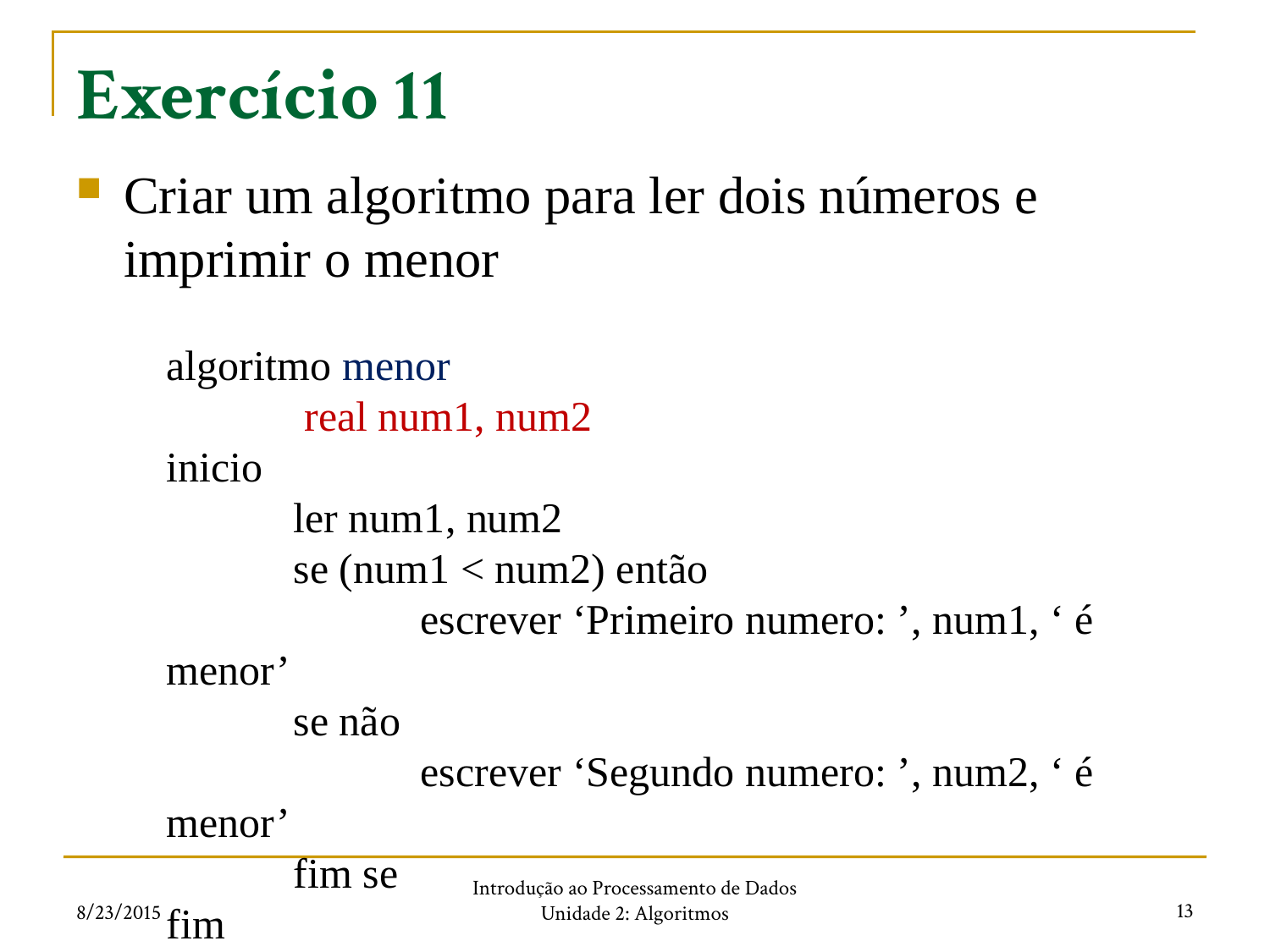

# Exercício 11
Criar um algoritmo para ler dois números e imprimir o menor
algoritmo menor
	 real num1, num2
inicio
	ler num1, num2
	se (num1 < num2) então
		escrever ‘Primeiro numero: ’, num1, ‘ é menor’
	se não
		escrever ‘Segundo numero: ’, num2, ‘ é menor’
	fim se
fim
8/23/2015
13
Introdução ao Processamento de Dados
Unidade 2: Algoritmos